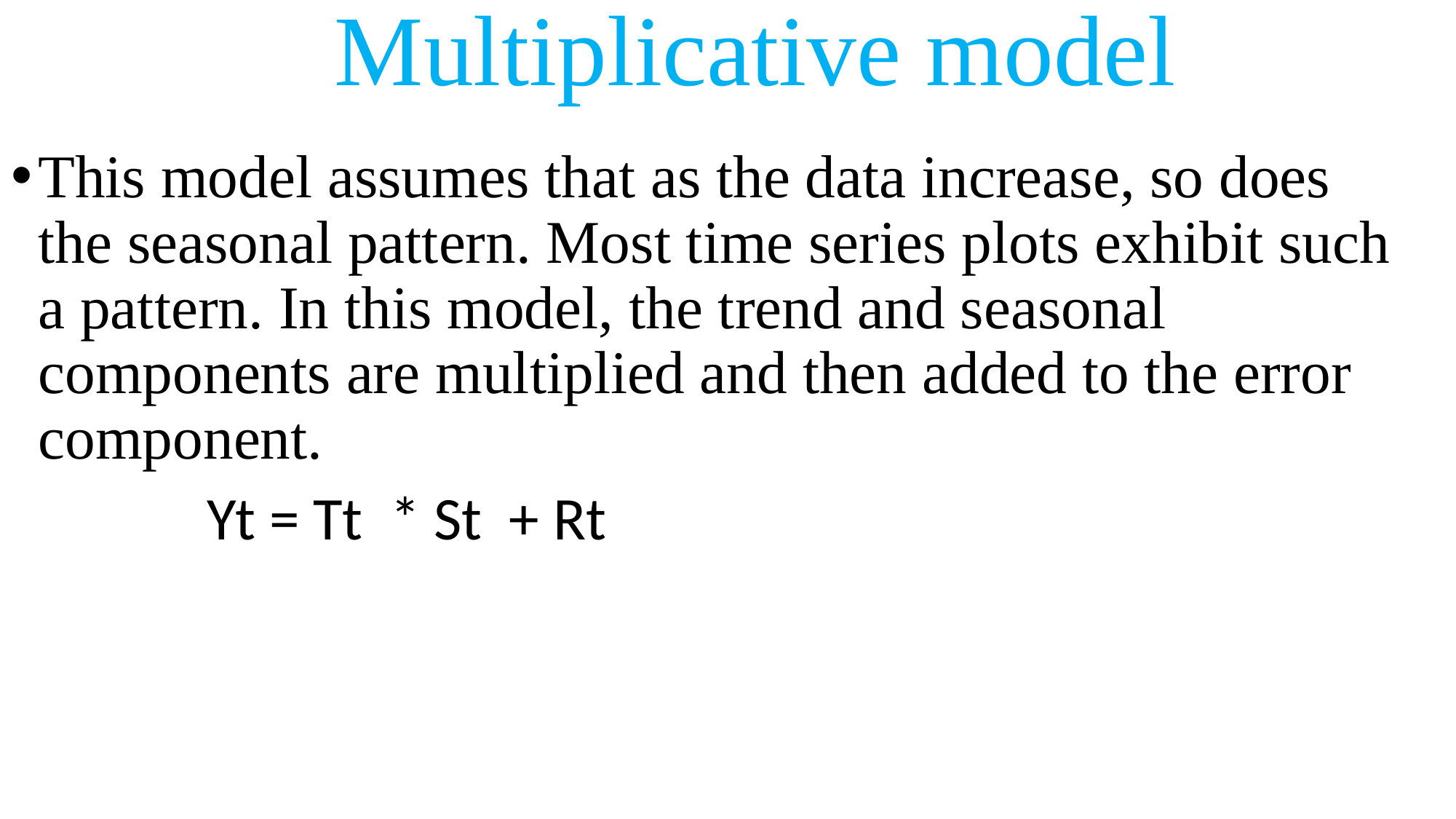

# Multiplicative model
This model assumes that as the data increase, so does the seasonal pattern. Most time series plots exhibit such a pattern. In this model, the trend and seasonal components are multiplied and then added to the error component.
             Yt = Tt  * St  + Rt